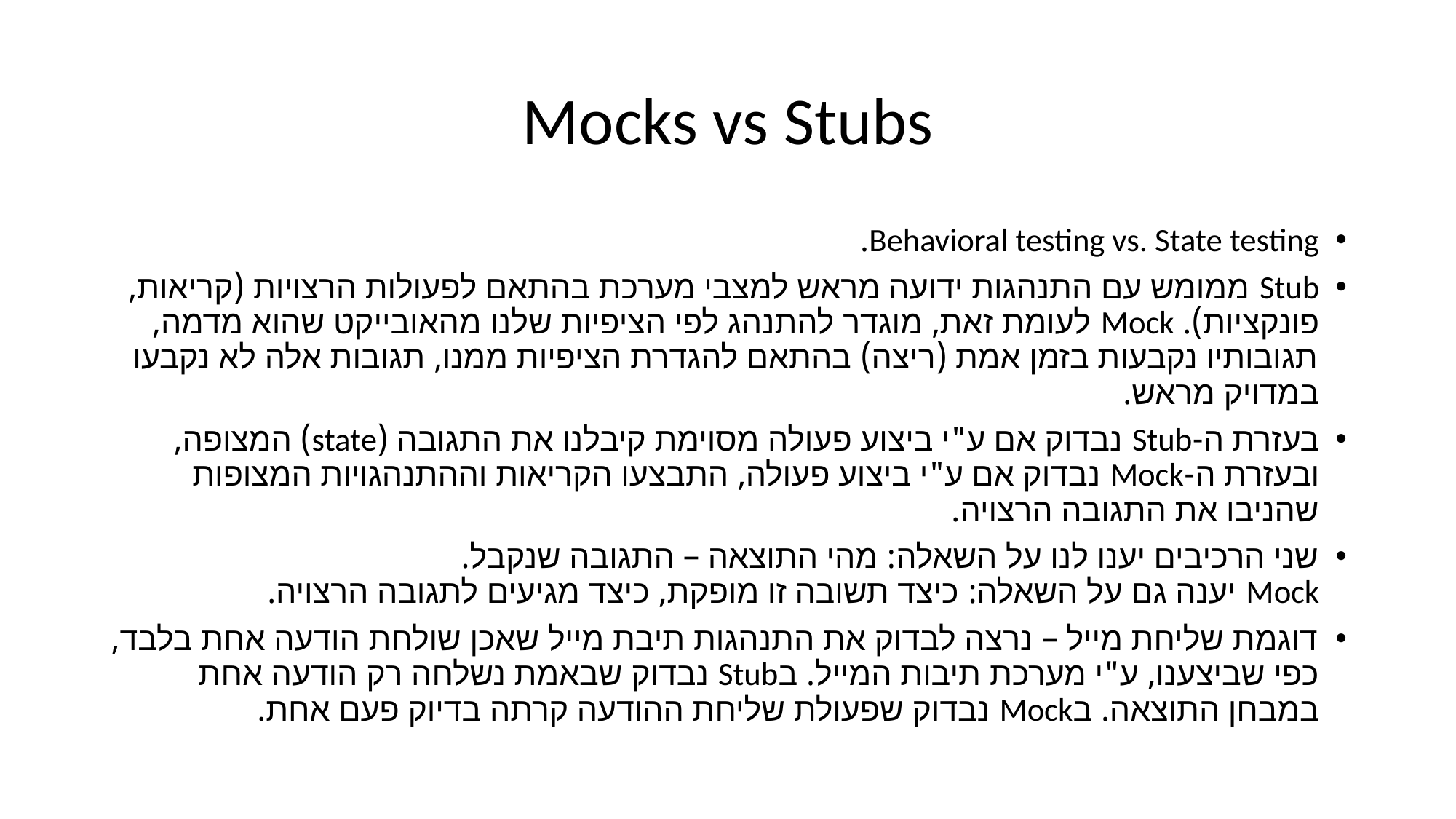

# Mocks vs Stubs
Behavioral testing vs. State testing.
Stub ממומש עם התנהגות ידועה מראש למצבי מערכת בהתאם לפעולות הרצויות (קריאות, פונקציות). Mock לעומת זאת, מוגדר להתנהג לפי הציפיות שלנו מהאובייקט שהוא מדמה, תגובותיו נקבעות בזמן אמת (ריצה) בהתאם להגדרת הציפיות ממנו, תגובות אלה לא נקבעו במדויק מראש.
בעזרת ה-Stub נבדוק אם ע"י ביצוע פעולה מסוימת קיבלנו את התגובה (state) המצופה, ובעזרת ה-Mock נבדוק אם ע"י ביצוע פעולה, התבצעו הקריאות וההתנהגויות המצופות שהניבו את התגובה הרצויה.
שני הרכיבים יענו לנו על השאלה: מהי התוצאה – התגובה שנקבל.
Mock יענה גם על השאלה: כיצד תשובה זו מופקת, כיצד מגיעים לתגובה הרצויה.
דוגמת שליחת מייל – נרצה לבדוק את התנהגות תיבת מייל שאכן שולחת הודעה אחת בלבד, כפי שביצענו, ע"י מערכת תיבות המייל. בStub נבדוק שבאמת נשלחה רק הודעה אחת במבחן התוצאה. בMock נבדוק שפעולת שליחת ההודעה קרתה בדיוק פעם אחת.